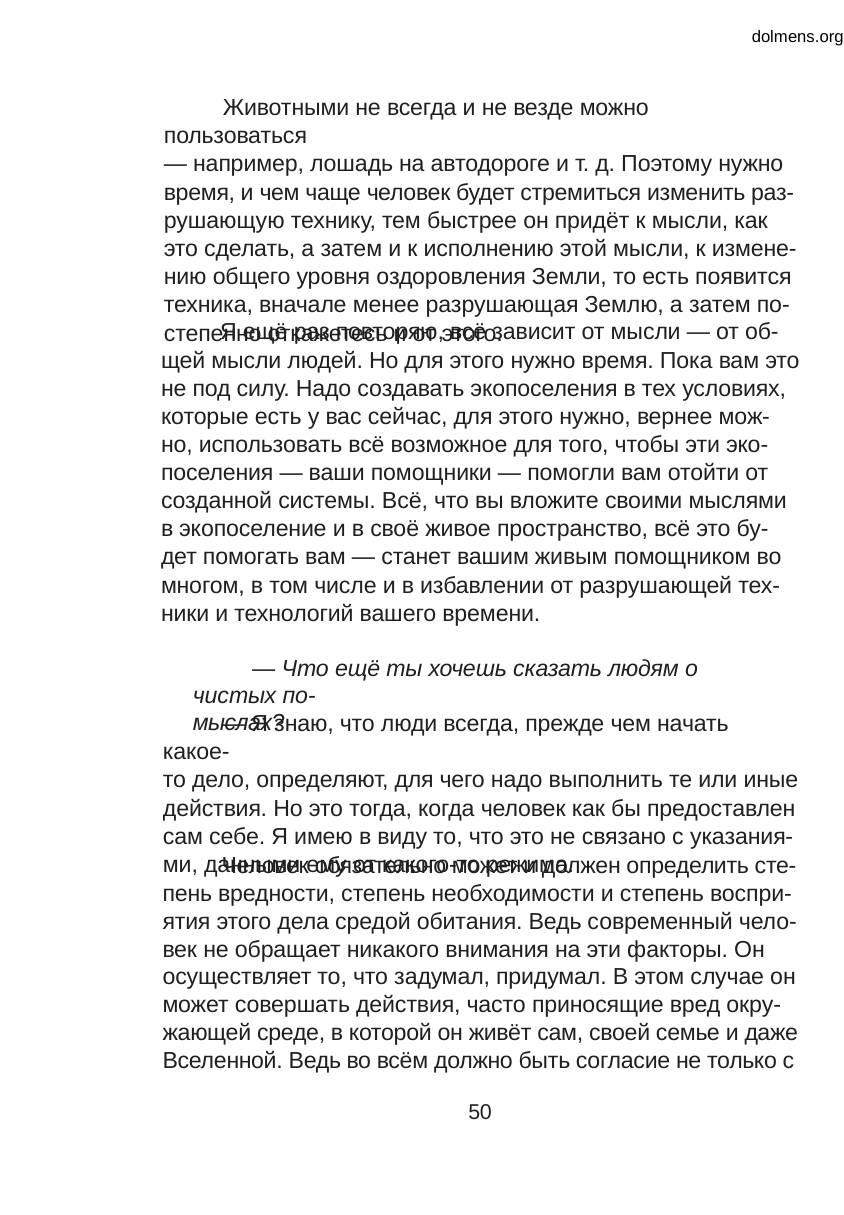

dolmens.org

Животными не всегда и не везде можно пользоваться
— например, лошадь на автодороге и т. д. Поэтому нужно
время, и чем чаще человек будет стремиться изменить раз-
рушающую технику, тем быстрее он придёт к мысли, как
это сделать, а затем и к исполнению этой мысли, к измене-
нию общего уровня оздоровления Земли, то есть появится
техника, вначале менее разрушающая Землю, а затем по-
степенно откажетесь и от этого.

Я ещё раз повторяю, всё зависит от мысли — от об-
щей мысли людей. Но для этого нужно время. Пока вам это
не под силу. Надо создавать экопоселения в тех условиях,
которые есть у вас сейчас, для этого нужно, вернее мож-
но, использовать всё возможное для того, чтобы эти эко-
поселения — ваши помощники — помогли вам отойти от
созданной системы. Всё, что вы вложите своими мыслями
в экопоселение и в своё живое пространство, всё это бу-
дет помогать вам — станет вашим живым помощником во
многом, в том числе и в избавлении от разрушающей тех-
ники и технологий вашего времени.

— Что ещё ты хочешь сказать людям о чистых по-
мыслах?

— Я знаю, что люди всегда, прежде чем начать какое-
то дело, определяют, для чего надо выполнить те или иные
действия. Но это тогда, когда человек как бы предоставлен
сам себе. Я имею в виду то, что это не связано с указания-
ми, данными ему от какого-то режима.

Человек обязательно может и должен определить сте-
пень вредности, степень необходимости и степень воспри-
ятия этого дела средой обитания. Ведь современный чело-
век не обращает никакого внимания на эти факторы. Он
осуществляет то, что задумал, придумал. В этом случае он
может совершать действия, часто приносящие вред окру-
жающей среде, в которой он живёт сам, своей семье и даже
Вселенной. Ведь во всём должно быть согласие не только с

50